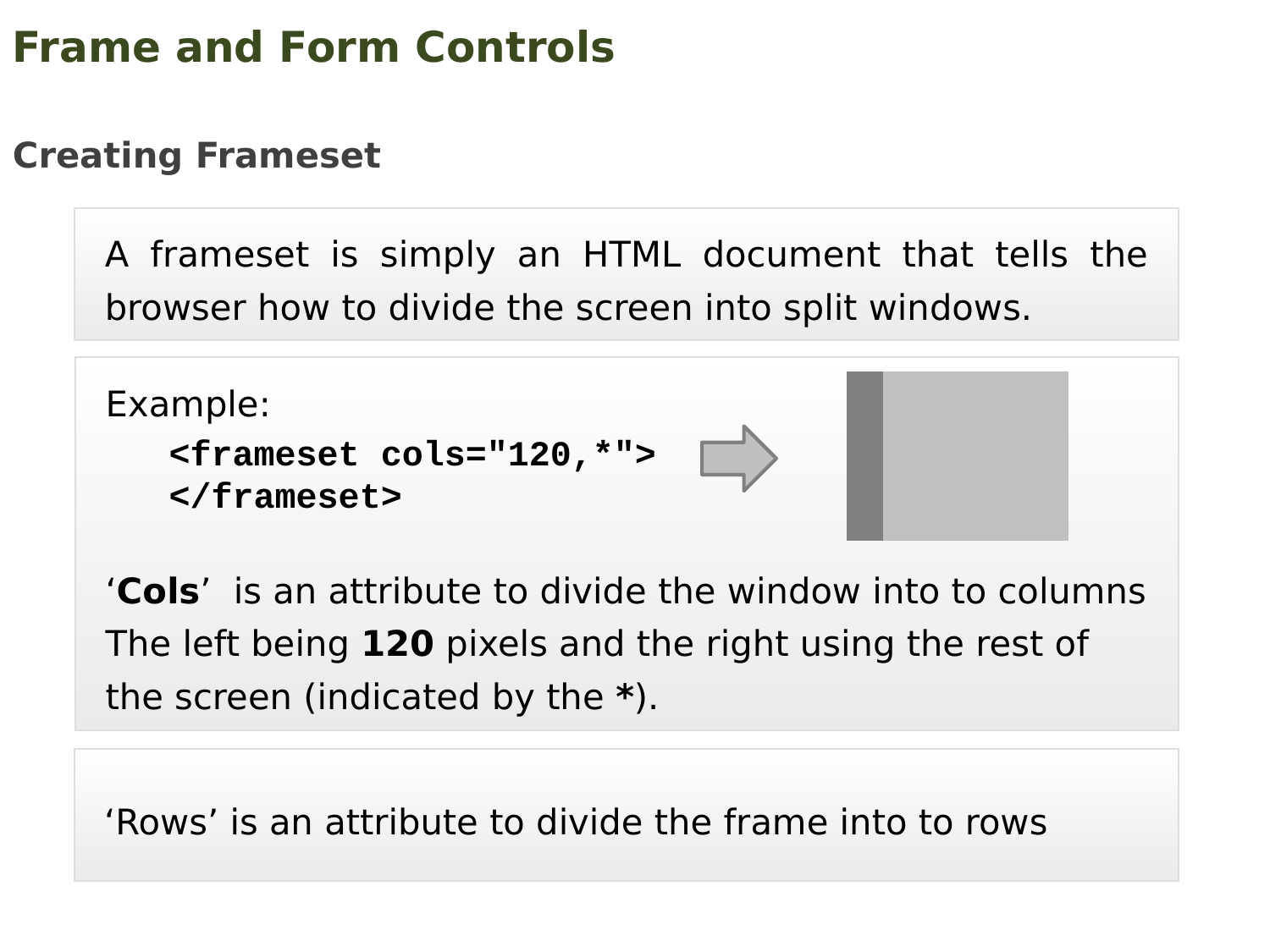

Frame and Form Controls
Creating Frameset
A frameset is simply an HTML document that tells the browser how to divide the screen into split windows.
Example:
<frameset cols="120,*">
</frameset>

‘Cols’  is an attribute to divide the window into to columns
The left being 120 pixels and the right using the rest of the screen (indicated by the *).

|  |  |
| --- | --- |
‘Rows’ is an attribute to divide the frame into to rows